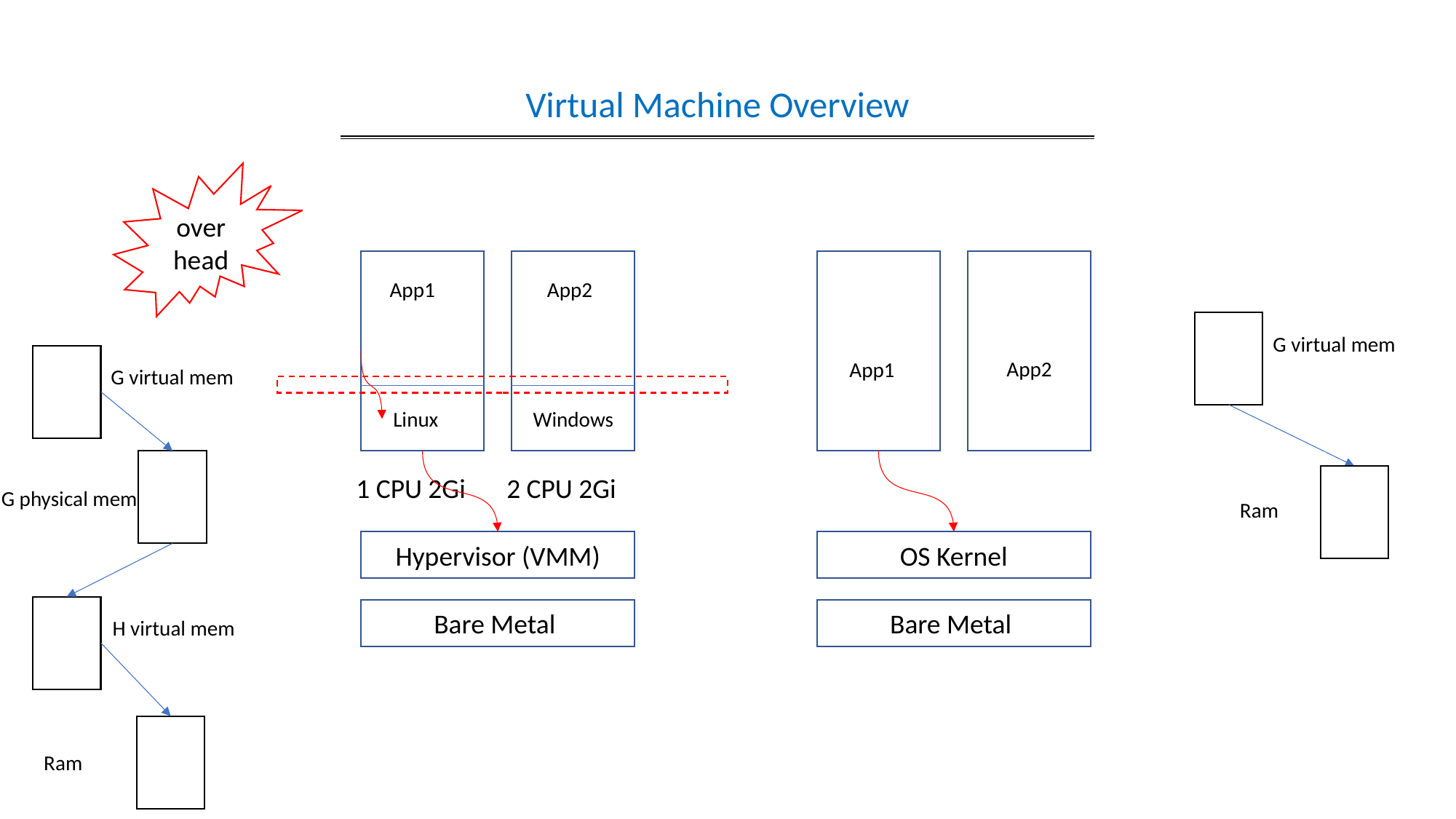

Virtual Machine Overview
overhead

App2
App1

G virtual mem

App2
App1
G virtual mem

Windows
Linux

1 CPU 2Gi
2 CPU 2Gi

G physical mem
Ram
Hypervisor (VMM)
OS Kernel

Bare Metal
Bare Metal
H virtual mem

Ram